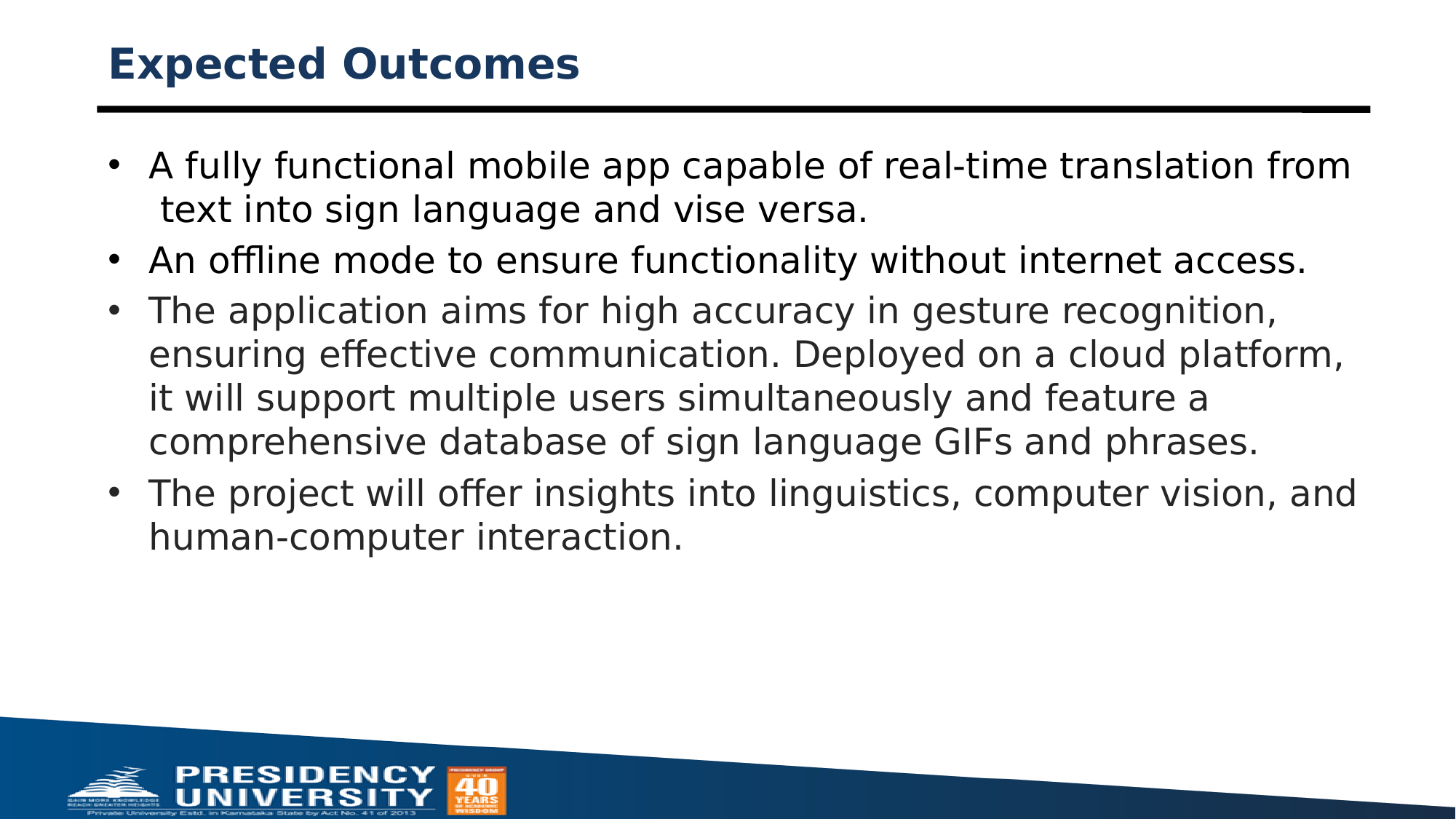

# Expected Outcomes
A fully functional mobile app capable of real-time translation from  text into sign language and vise versa.
An offline mode to ensure functionality without internet access.
The application aims for high accuracy in gesture recognition, ensuring effective communication. Deployed on a cloud platform, it will support multiple users simultaneously and feature a comprehensive database of sign language GIFs and phrases.
The project will offer insights into linguistics, computer vision, and human-computer interaction.